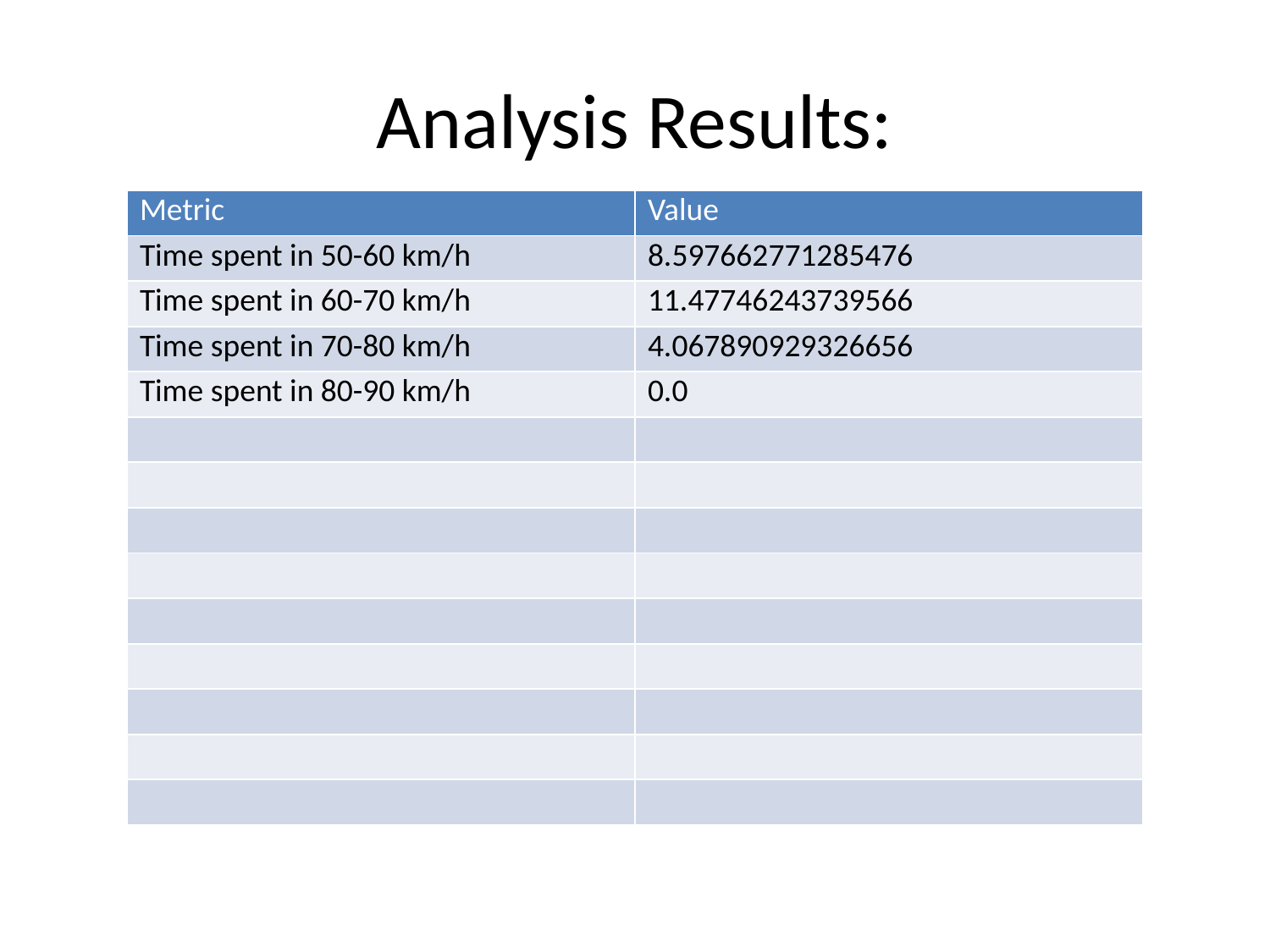

# Analysis Results:
| Metric | Value |
| --- | --- |
| Time spent in 50-60 km/h | 8.597662771285476 |
| Time spent in 60-70 km/h | 11.47746243739566 |
| Time spent in 70-80 km/h | 4.067890929326656 |
| Time spent in 80-90 km/h | 0.0 |
|  |  |
|  |  |
|  |  |
|  |  |
|  |  |
|  |  |
|  |  |
|  |  |
|  |  |